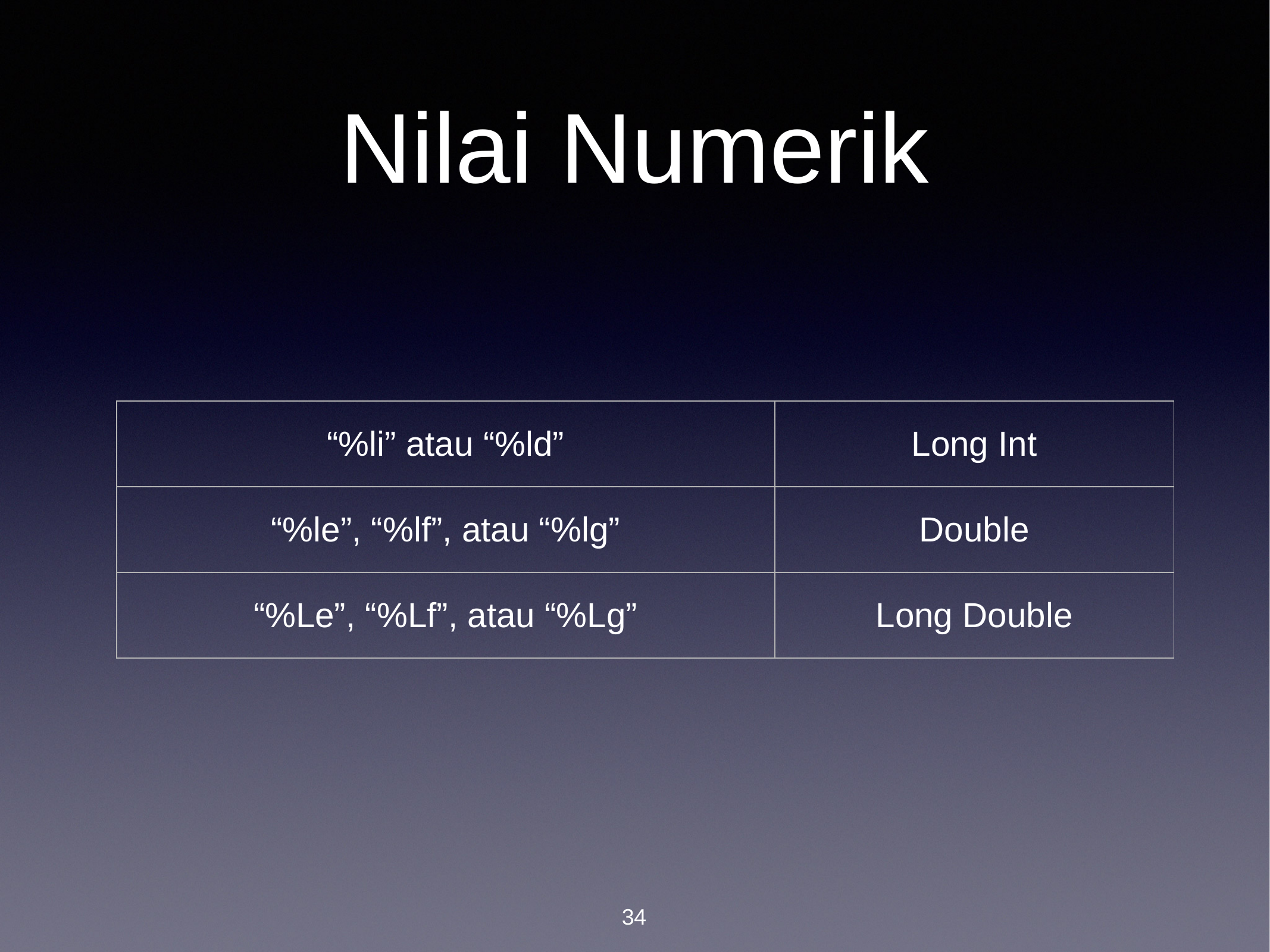

# Nilai Numerik
| “%li” atau “%ld” | Long Int |
| --- | --- |
| “%le”, “%lf”, atau “%lg” | Double |
| “%Le”, “%Lf”, atau “%Lg” | Long Double |
34